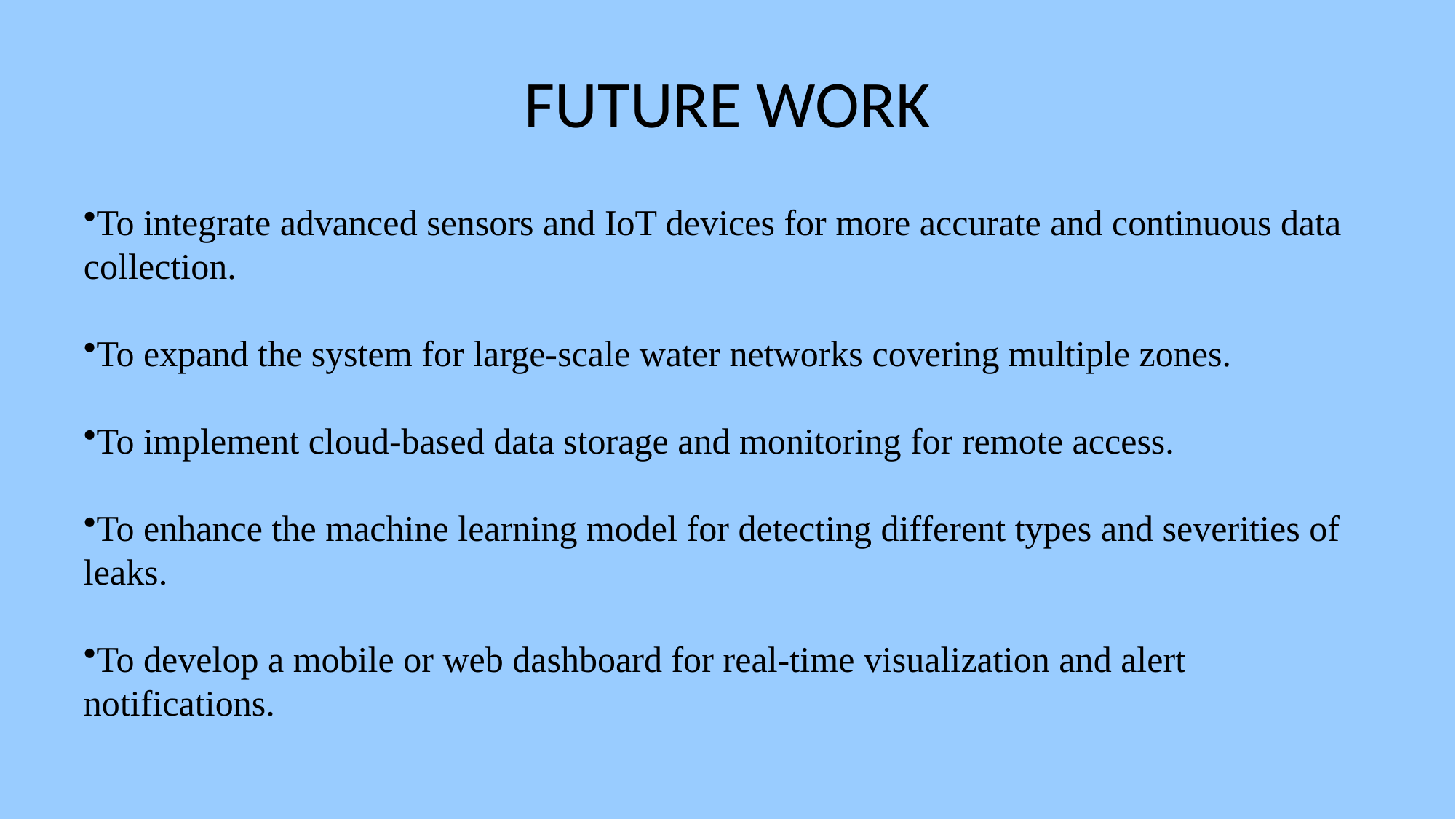

# FUTURE WORK
To integrate advanced sensors and IoT devices for more accurate and continuous data collection.

To expand the system for large-scale water networks covering multiple zones.

To implement cloud-based data storage and monitoring for remote access.

To enhance the machine learning model for detecting different types and severities of leaks.

To develop a mobile or web dashboard for real-time visualization and alert notifications.